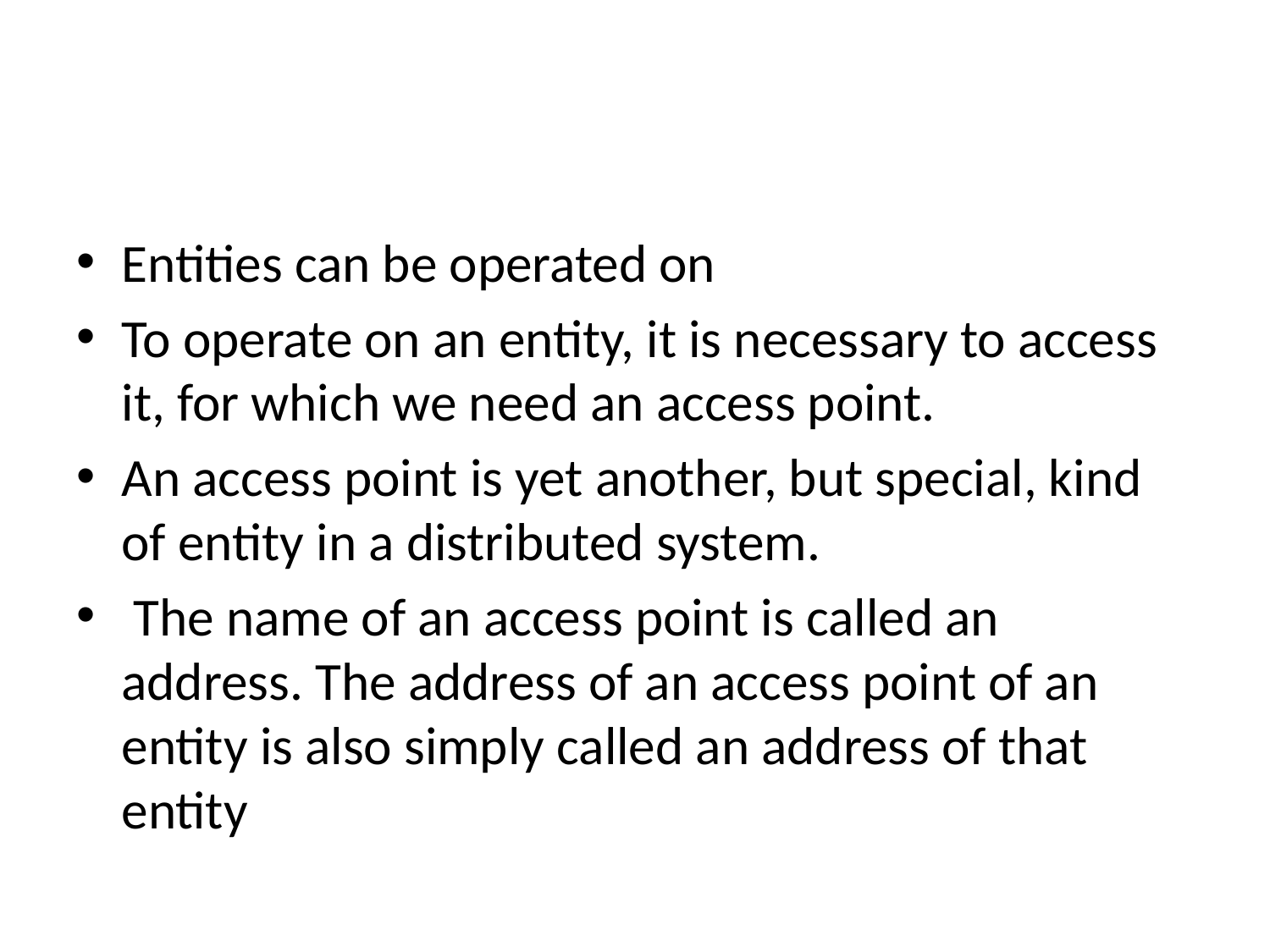

#
Entities can be operated on
To operate on an entity, it is necessary to access it, for which we need an access point.
An access point is yet another, but special, kind of entity in a distributed system.
 The name of an access point is called an address. The address of an access point of an entity is also simply called an address of that entity